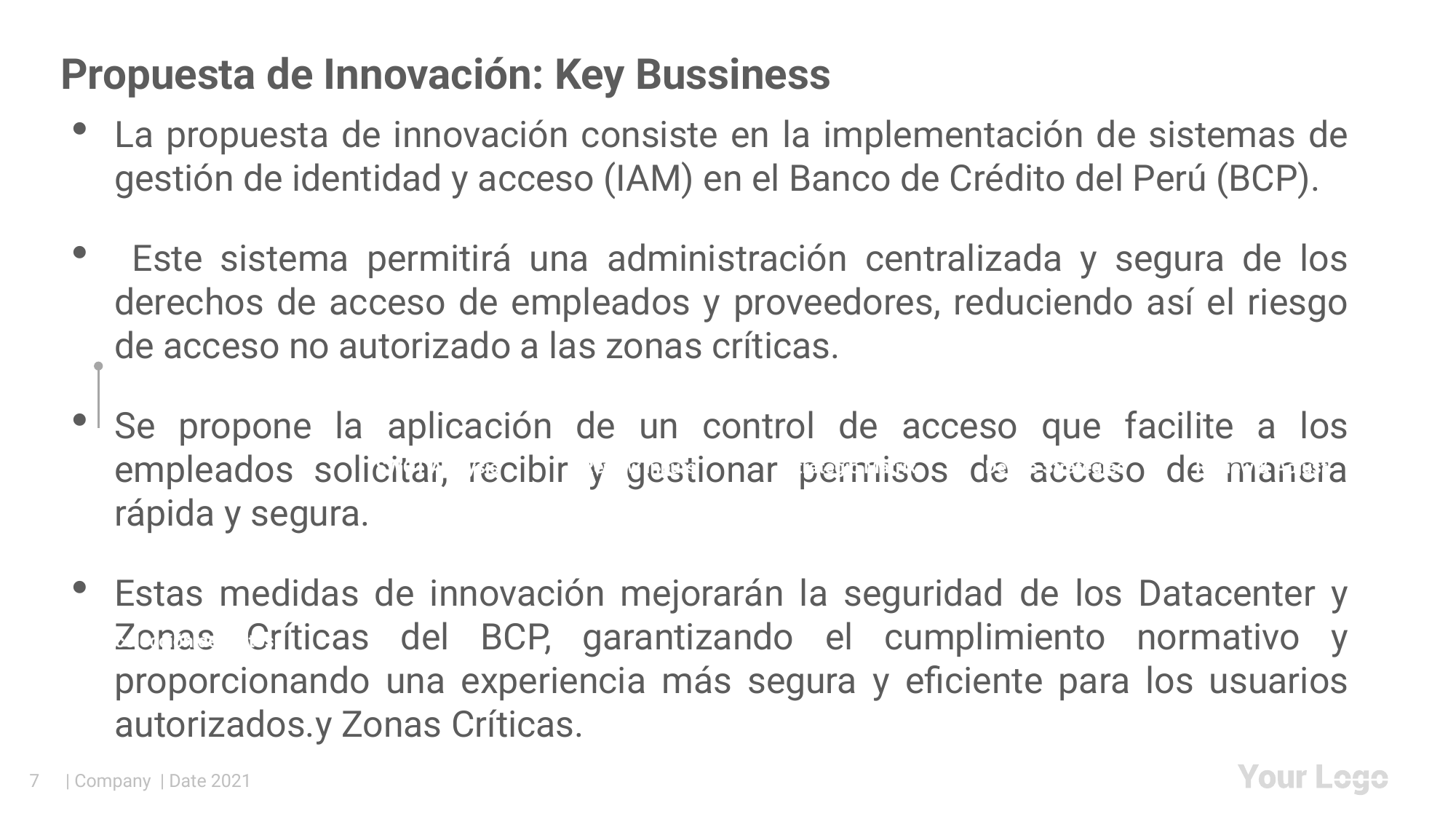

# Propuesta de Innovación: Key Bussiness
La propuesta de innovación consiste en la implementación de sistemas de gestión de identidad y acceso (IAM) en el Banco de Crédito del Perú (BCP).
 Este sistema permitirá una administración centralizada y segura de los derechos de acceso de empleados y proveedores, reduciendo así el riesgo de acceso no autorizado a las zonas críticas.
Se propone la aplicación de un control de acceso que facilite a los empleados solicitar, recibir y gestionar permisos de acceso de manera rápida y segura.
Estas medidas de innovación mejorarán la seguridad de los Datacenter y Zonas Críticas del BCP, garantizando el cumplimiento normativo y proporcionando una experiencia más segura y eficiente para los usuarios autorizados.y Zonas Críticas.
SWOT Analysis
Review Inputs
Strategic Matrix
Define Strategies
Review & Adjust
Recolección de  Datos